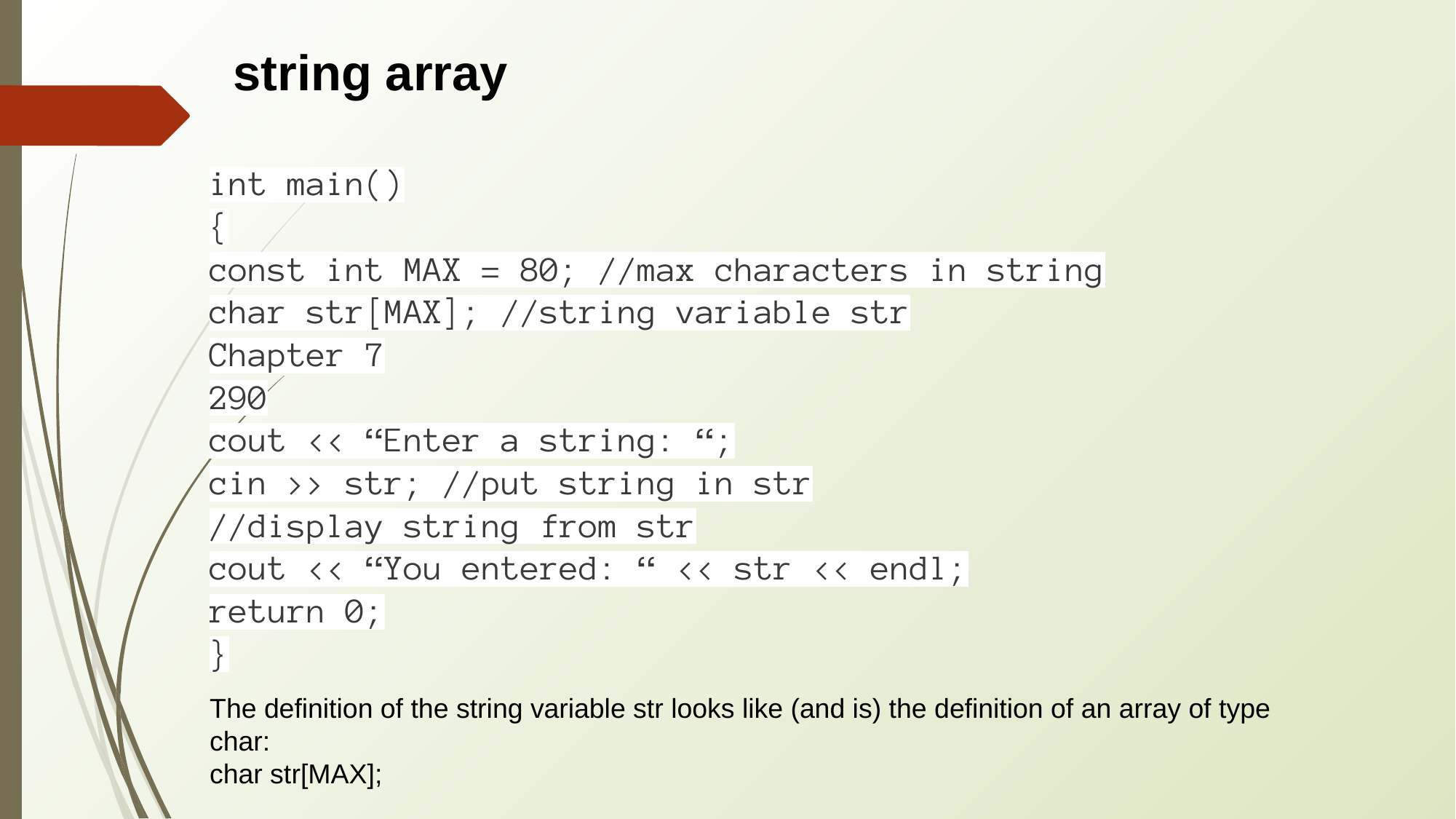

string array
int main()
{
const int MAX = 80; //max characters in string
char str[MAX]; //string variable str
Chapter 7
290
cout << “Enter a string: “;
cin >> str; //put string in str
//display string from str
cout << “You entered: “ << str << endl;
return 0;
}

The definition of the string variable str looks like (and is) the definition of an array of type char:
char str[MAX];